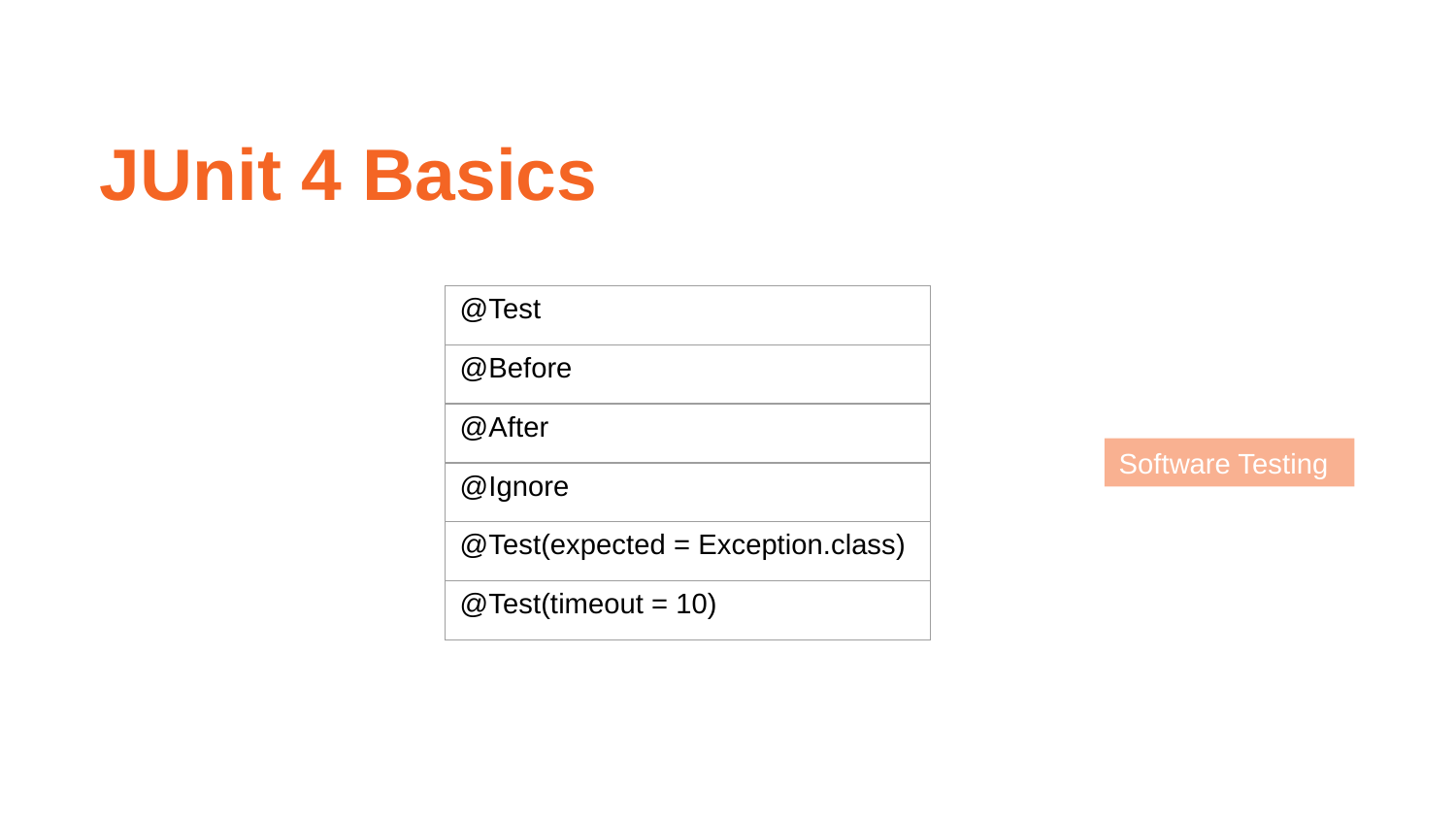

JUnit 4 Basics
| @Test |
| --- |
| @Before |
| @After |
| @Ignore |
| @Test(expected = Exception.class) |
| @Test(timeout = 10) |
Software Testing